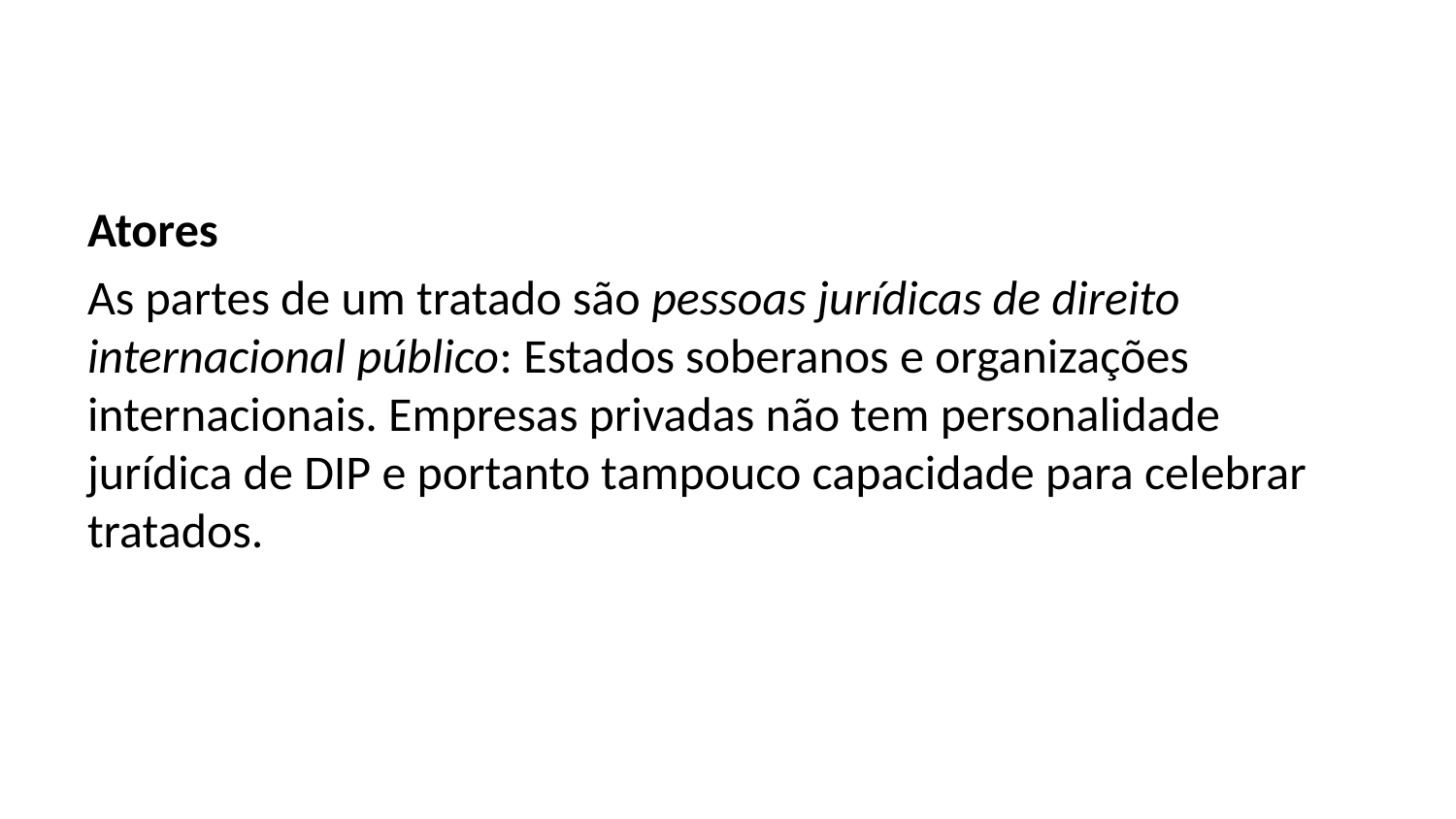

Atores
As partes de um tratado são pessoas jurídicas de direito internacional público: Estados soberanos e organizações internacionais. Empresas privadas não tem personalidade jurídica de DIP e portanto tampouco capacidade para celebrar tratados.